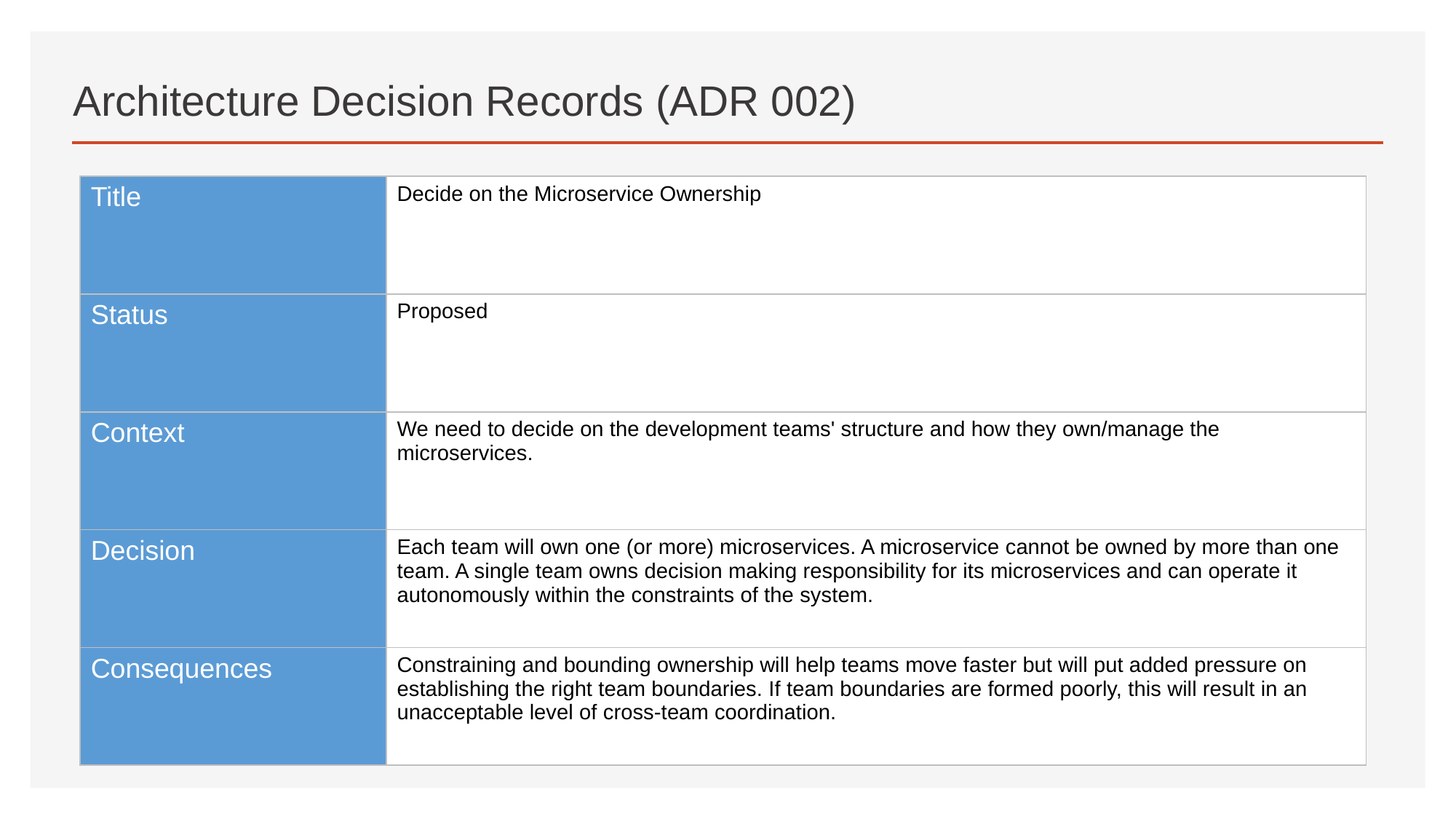

# Architecture Decision Records (ADR 002)
| Title | Decide on the Microservice Ownership |
| --- | --- |
| Status | Proposed |
| Context | We need to decide on the development teams' structure and how they own/manage the microservices. |
| Decision | Each team will own one (or more) microservices. A microservice cannot be owned by more than one team. A single team owns decision making responsibility for its microservices and can operate it autonomously within the constraints of the system. |
| Consequences | Constraining and bounding ownership will help teams move faster but will put added pressure on establishing the right team boundaries. If team boundaries are formed poorly, this will result in an unacceptable level of cross-team coordination. |